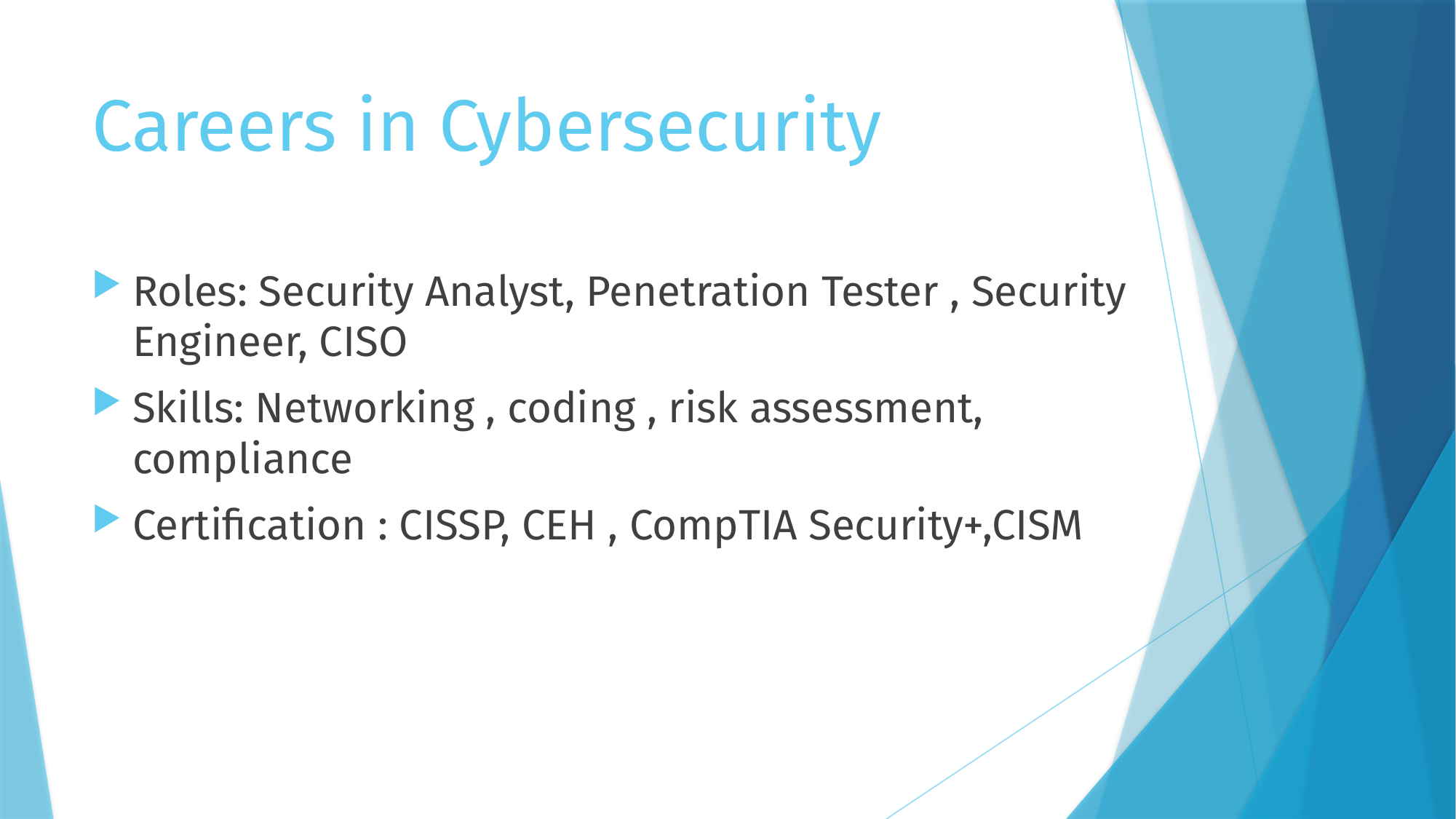

# Careers in Cybersecurity
Roles: Security Analyst, Penetration Tester , Security Engineer, CISO
Skills: Networking , coding , risk assessment, compliance
Certification : CISSP, CEH , CompTIA Security+,CISM